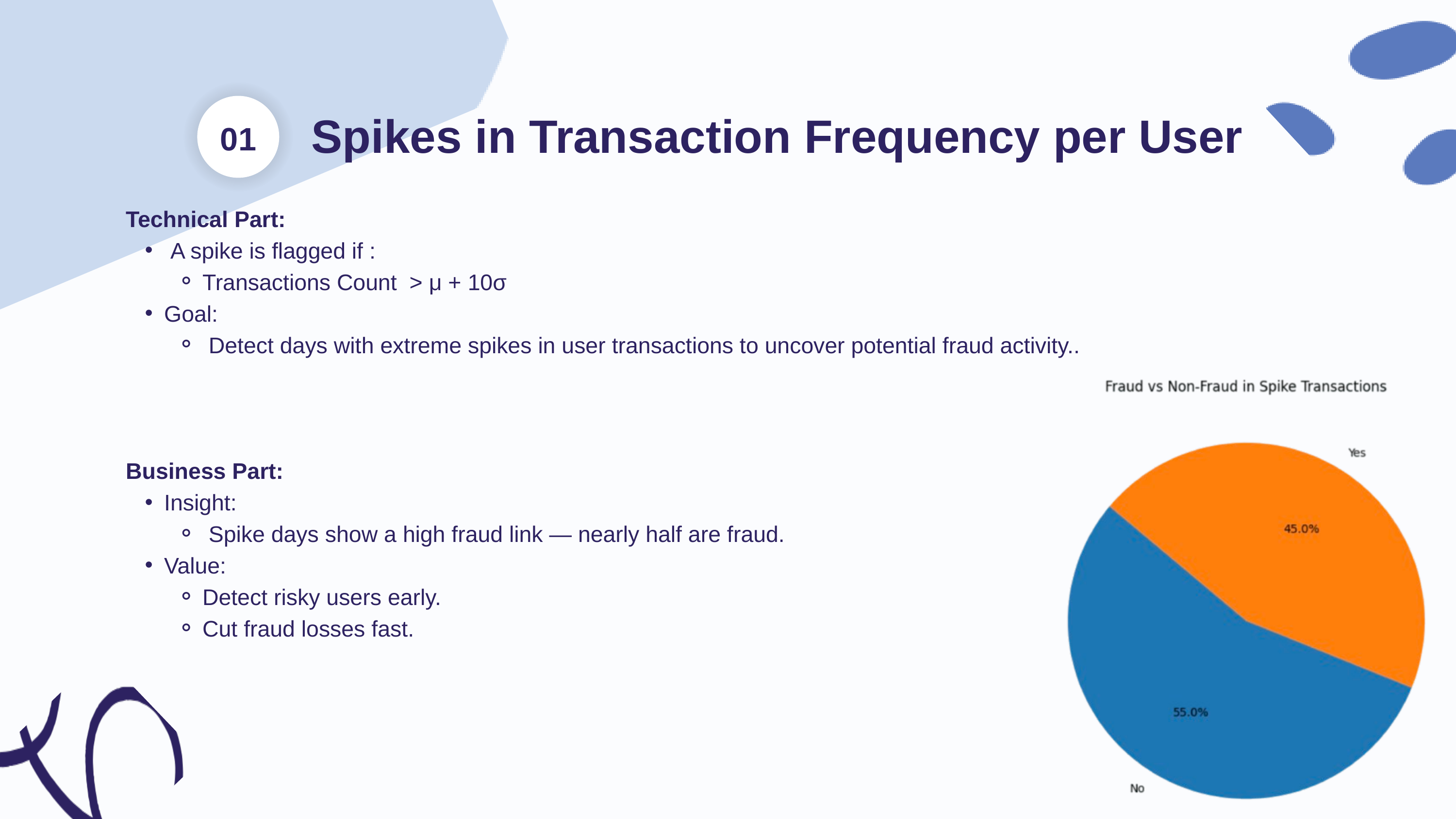

Spikes in Transaction Frequency per User
01
Technical Part:
 A spike is flagged if :
Transactions Count  > μ + 10σ
Goal:
 Detect days with extreme spikes in user transactions to uncover potential fraud activity..

Business Part:
Insight:
 Spike days show a high fraud link — nearly half are fraud.
Value:
Detect risky users early.
Cut fraud losses fast.